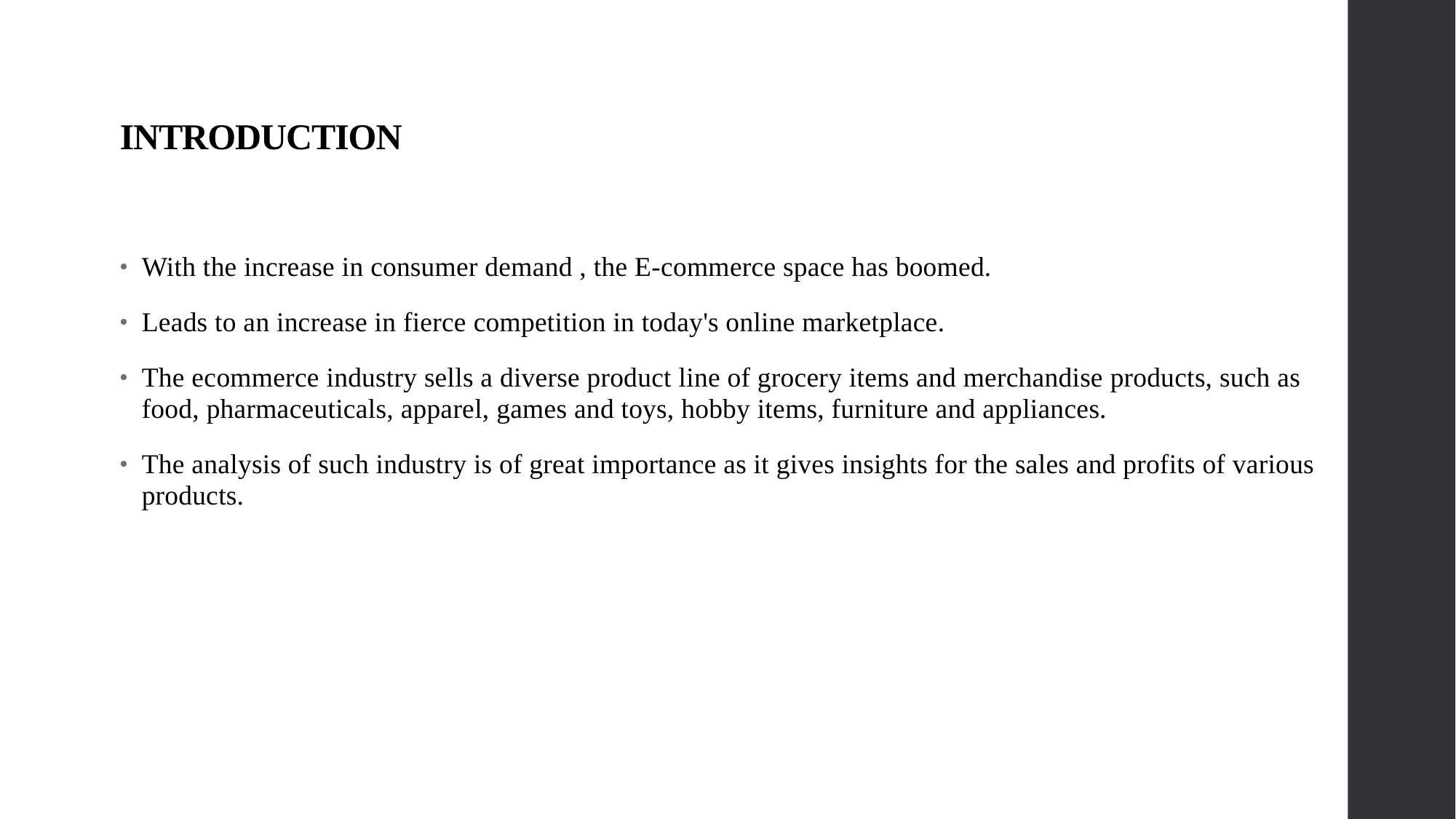

# INTRODUCTION
With the increase in consumer demand , the E-commerce space has boomed.
Leads to an increase in fierce competition in today's online marketplace.
The ecommerce industry sells a diverse product line of grocery items and merchandise products, such as food, pharmaceuticals, apparel, games and toys, hobby items, furniture and appliances.
The analysis of such industry is of great importance as it gives insights for the sales and profits of various products.